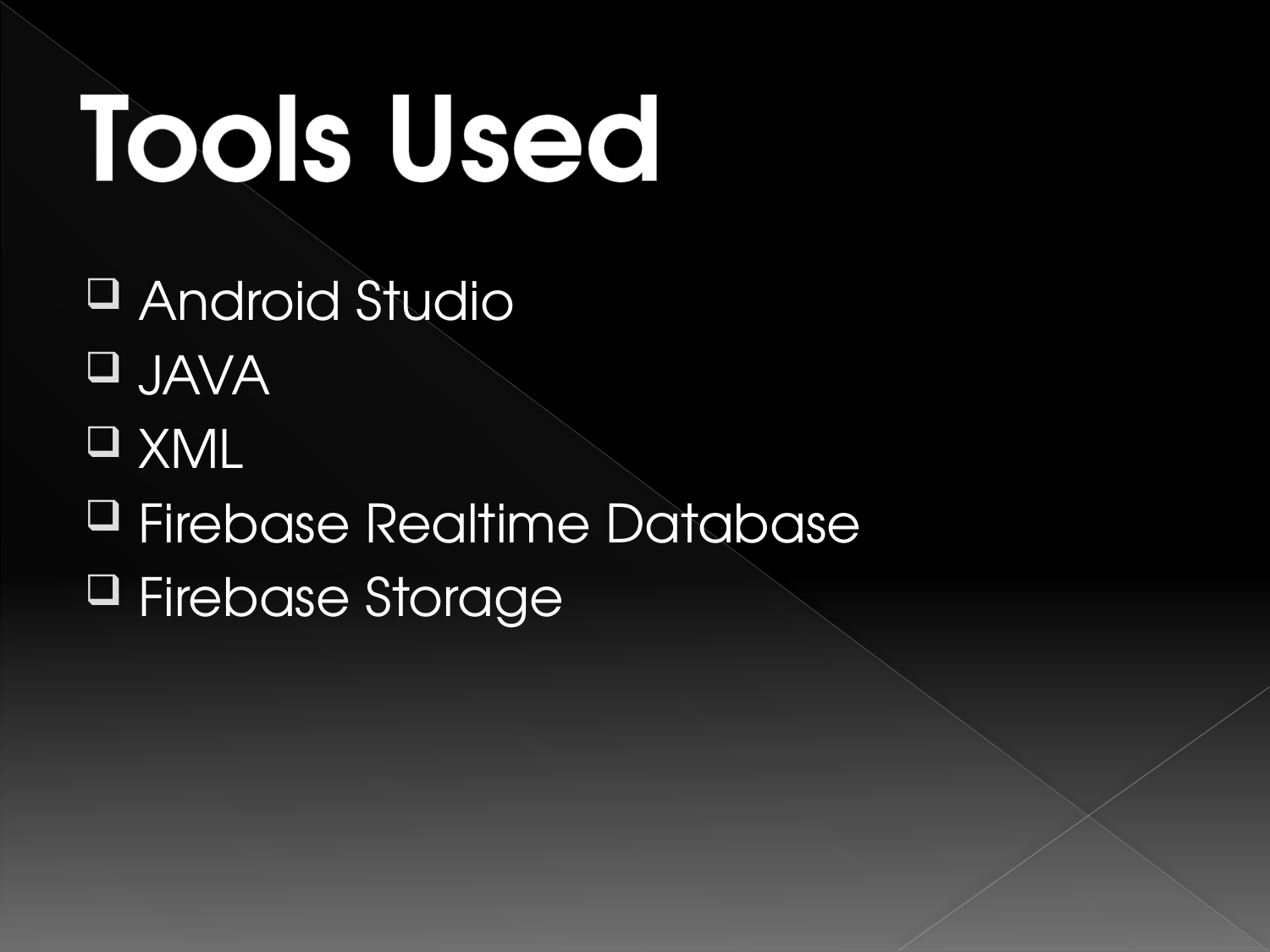

# Tools Used
Android Studio
JAVA
XML
Firebase Realtime Database
Firebase Storage